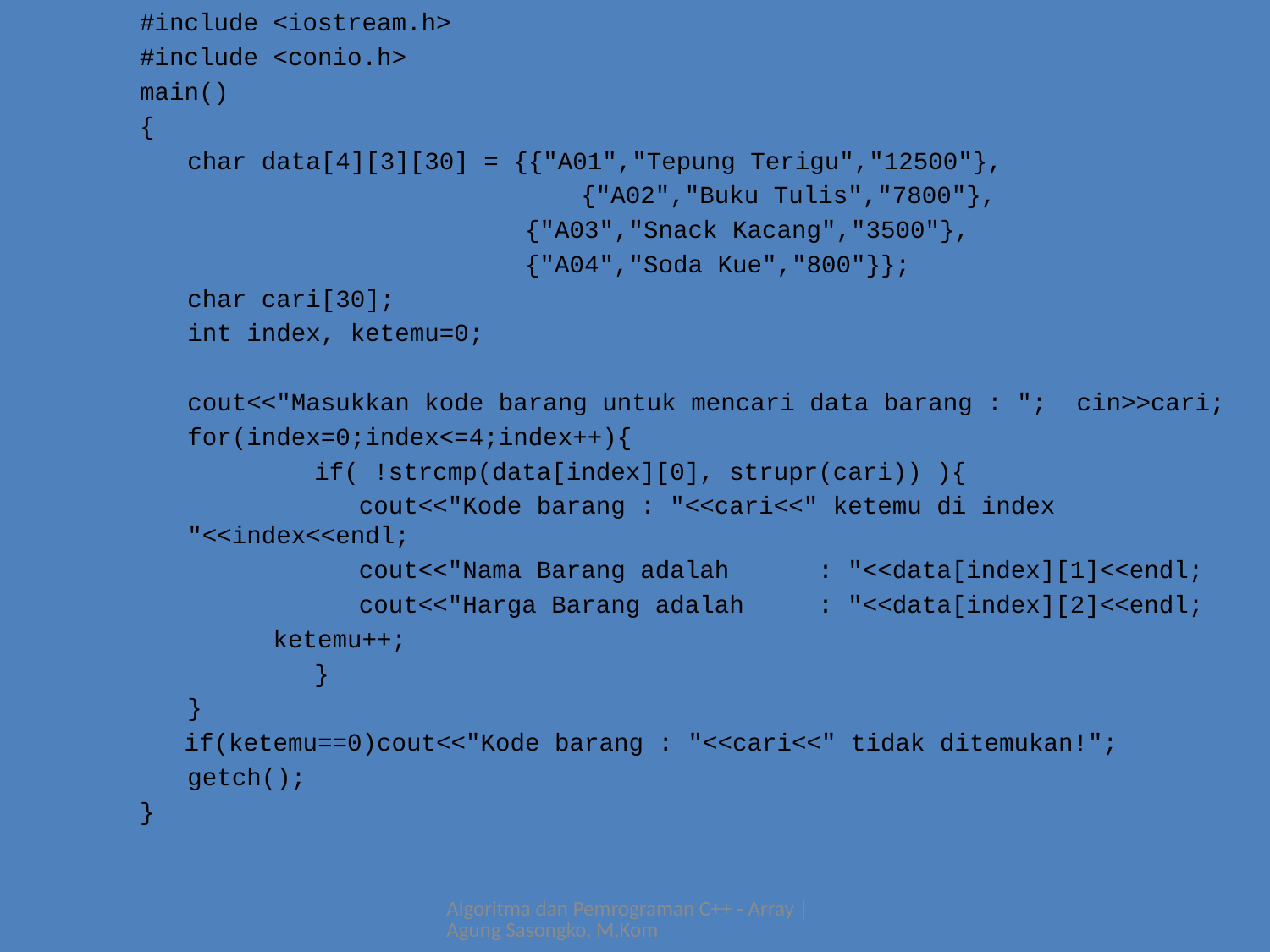

#include <iostream.h>
#include <conio.h>
main()
{
	char data[4][3][30] = {{"A01","Tepung Terigu","12500"},
		                  {"A02","Buku Tulis","7800"},
                          {"A03","Snack Kacang","3500"},
                          {"A04","Soda Kue","800"}};
	char cari[30];
	int index, ketemu=0;

	cout<<"Masukkan kode barang untuk mencari data barang : ";  cin>>cari;
	for(index=0;index<=4;index++){
		if( !strcmp(data[index][0], strupr(cari)) ){
		   cout<<"Kode barang : "<<cari<<" ketemu di index "<<index<<endl;
		   cout<<"Nama Barang adalah      : "<<data[index][1]<<endl;
		   cout<<"Harga Barang adalah     : "<<data[index][2]<<endl;
         ketemu++;
		}
	}
   if(ketemu==0)cout<<"Kode barang : "<<cari<<" tidak ditemukan!";
	getch();
}

Algoritma dan Pemrograman C++ - Array | Agung Sasongko, M.Kom